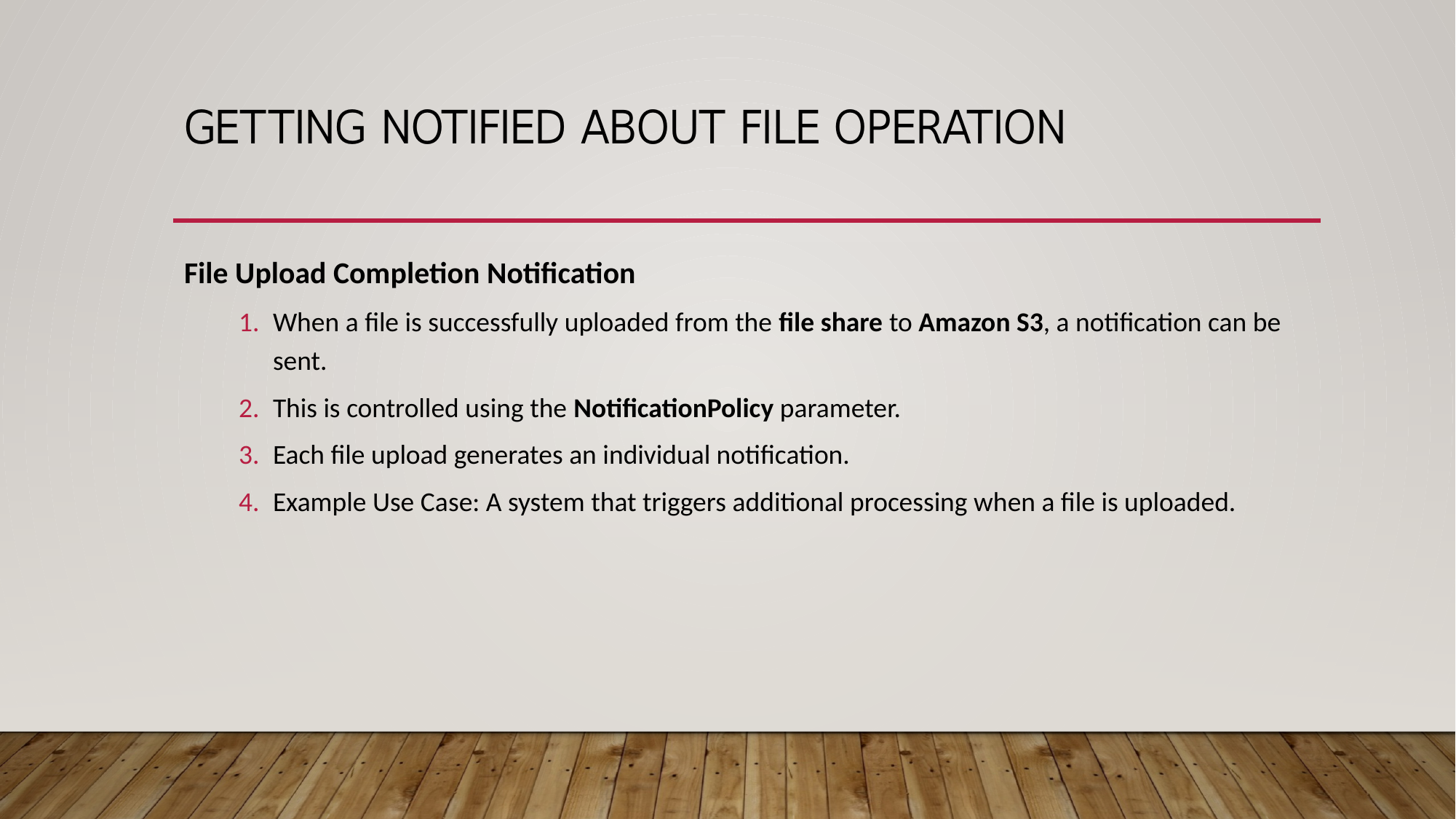

# Getting Notified About File Operation
File Upload Completion Notification
When a file is successfully uploaded from the file share to Amazon S3, a notification can be sent.
This is controlled using the NotificationPolicy parameter.
Each file upload generates an individual notification.
Example Use Case: A system that triggers additional processing when a file is uploaded.